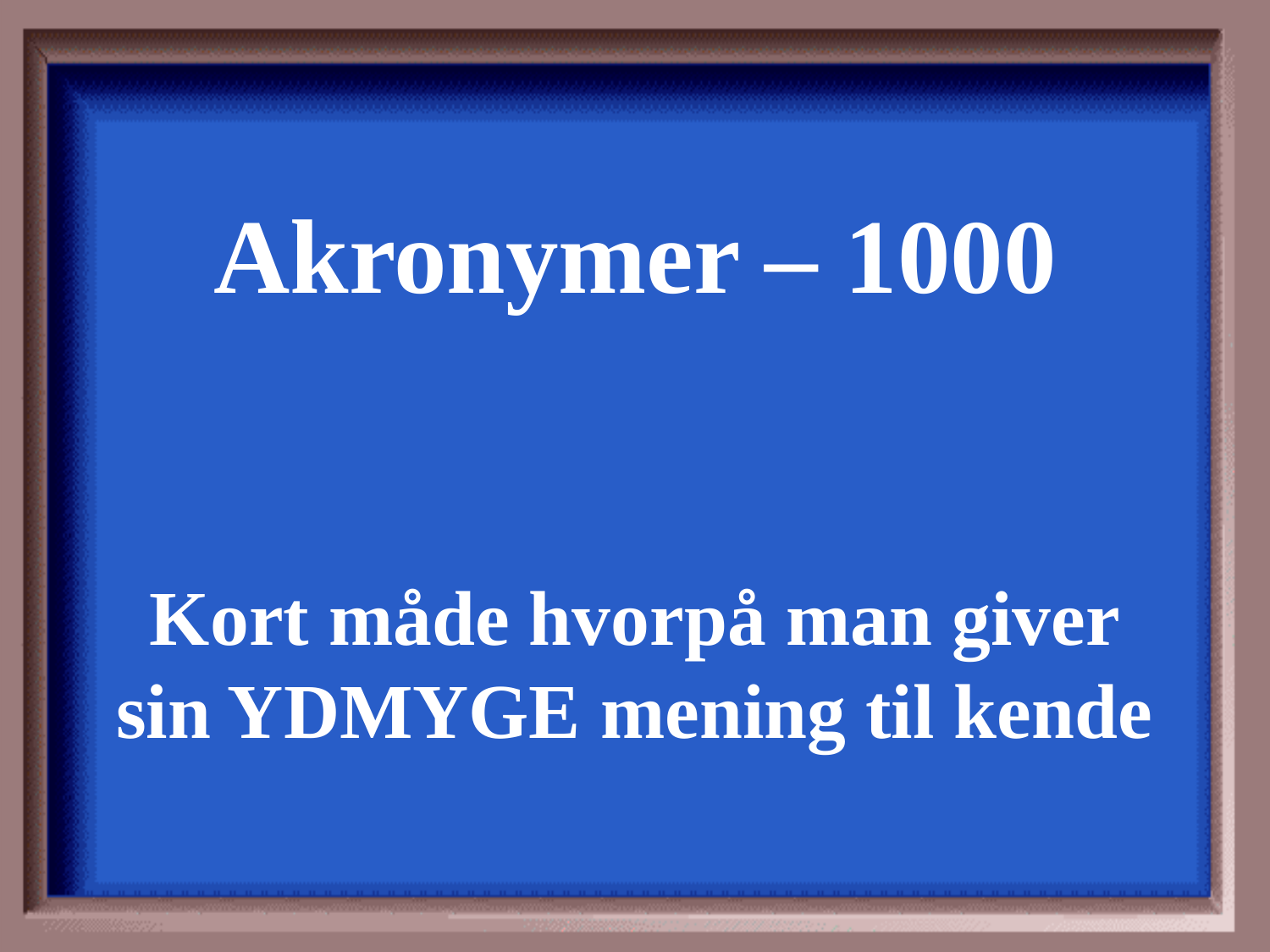

Akronymer – 1000
Kort måde hvorpå man giver sin YDMYGE mening til kende